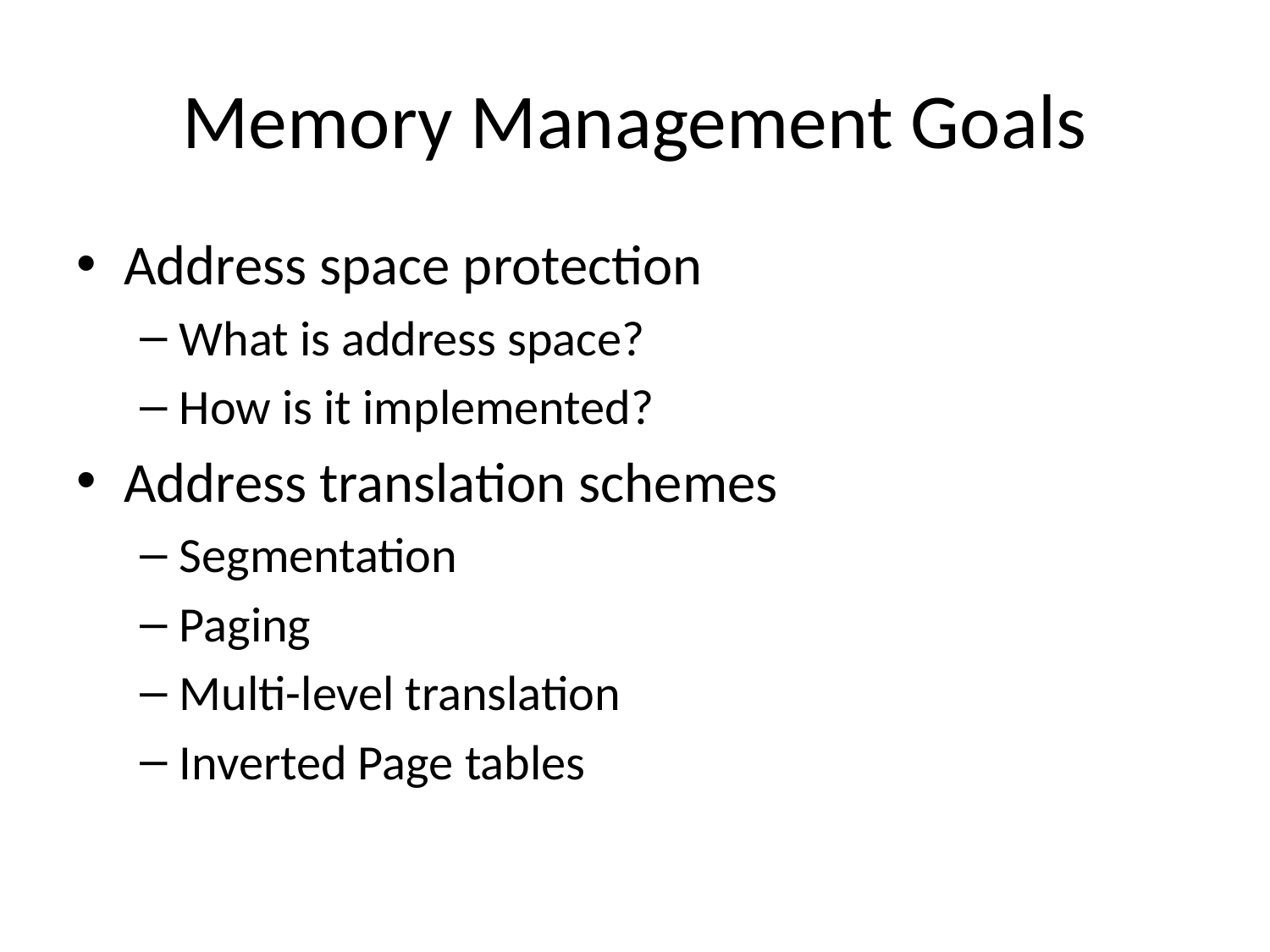

# Memory Management Goals
Address space protection
What is address space?
How is it implemented?
Address translation schemes
Segmentation
Paging
Multi-level translation
Inverted Page tables